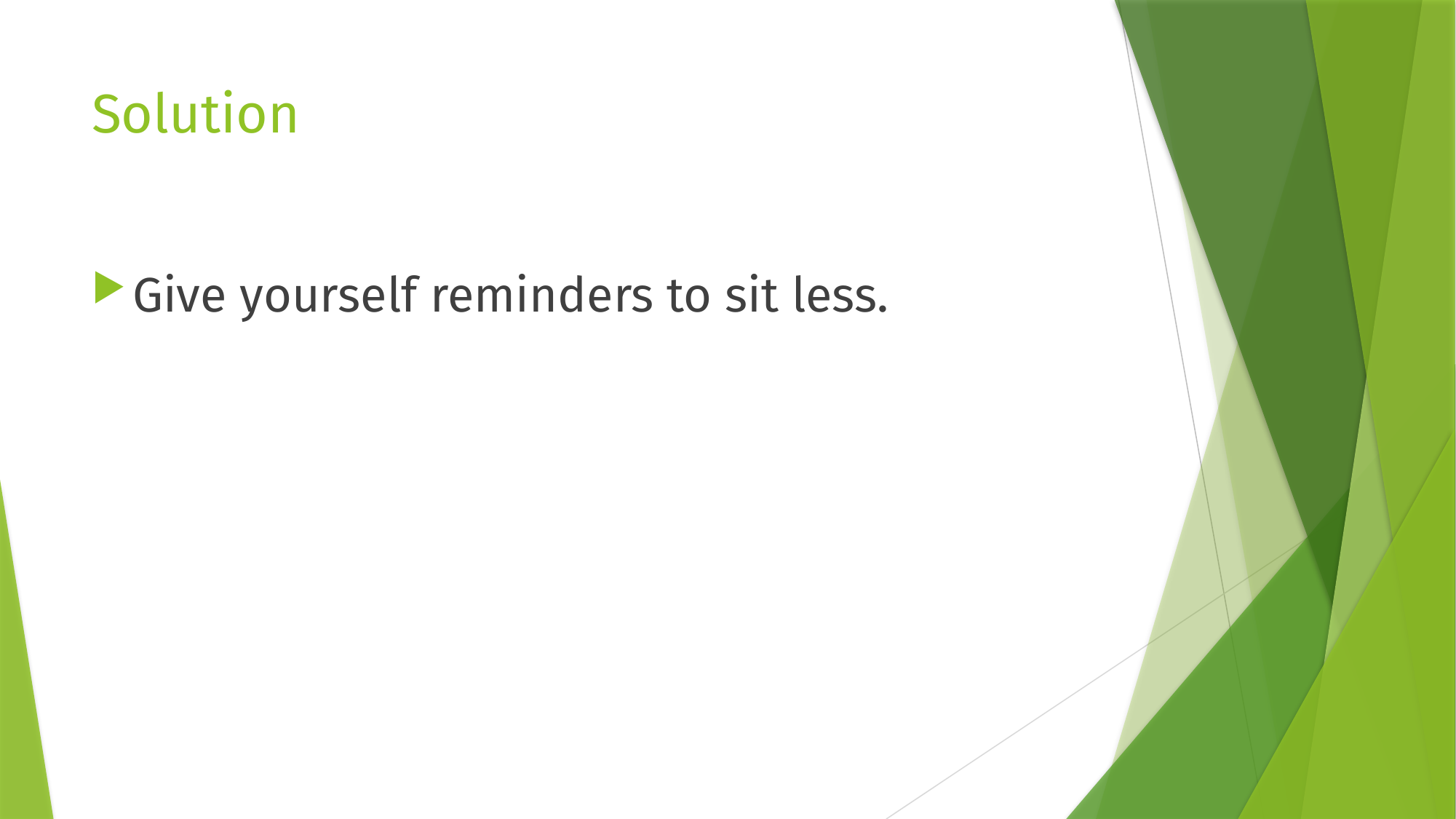

# Solution
Give yourself reminders to sit less.